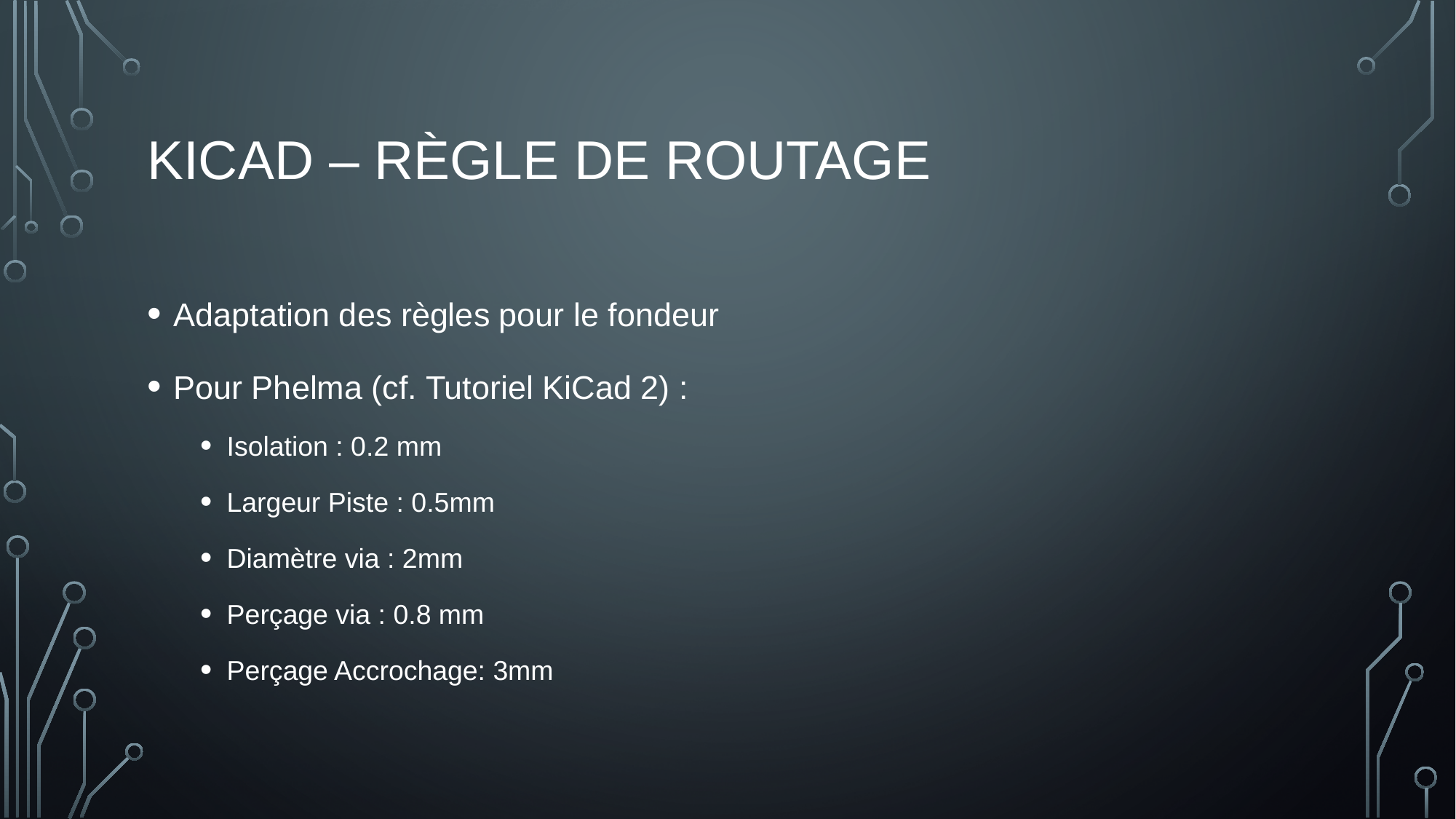

# KICAD – Règle de routage
Adaptation des règles pour le fondeur
Pour Phelma (cf. Tutoriel KiCad 2) :
Isolation : 0.2 mm
Largeur Piste : 0.5mm
Diamètre via : 2mm
Perçage via : 0.8 mm
Perçage Accrochage: 3mm